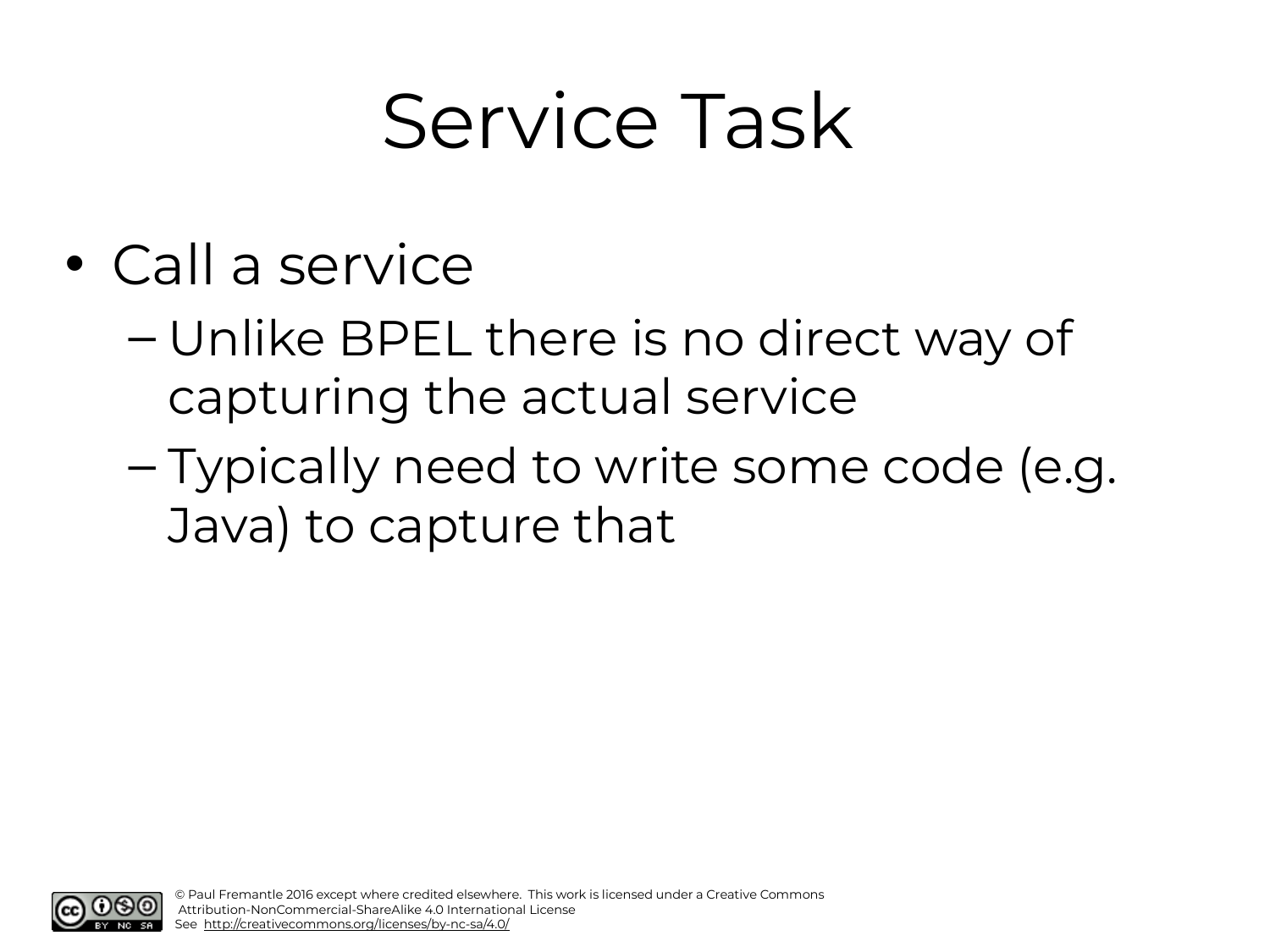

# Service Task
Call a service
Unlike BPEL there is no direct way of capturing the actual service
Typically need to write some code (e.g. Java) to capture that